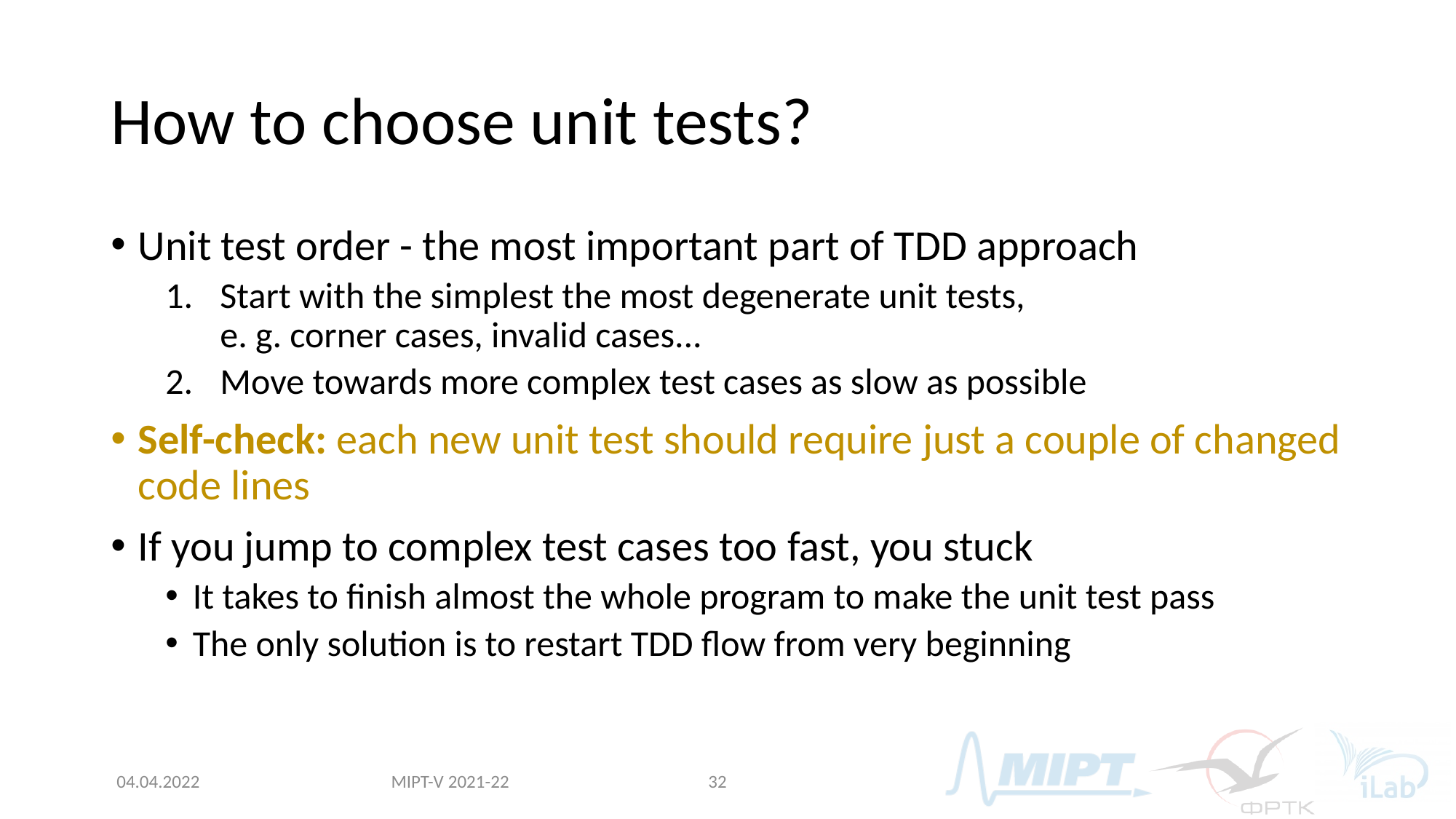

# How to choose unit tests?
Unit test order - the most important part of TDD approach
Start with the simplest the most degenerate unit tests,
e. g. corner cases, invalid cases...
Move towards more complex test cases as slow as possible
Self-check: each new unit test should require just a couple of changed code lines
If you jump to complex test cases too fast, you stuck
It takes to finish almost the whole program to make the unit test pass
The only solution is to restart TDD flow from very beginning
MIPT-V 2021-22
04.04.2022
32